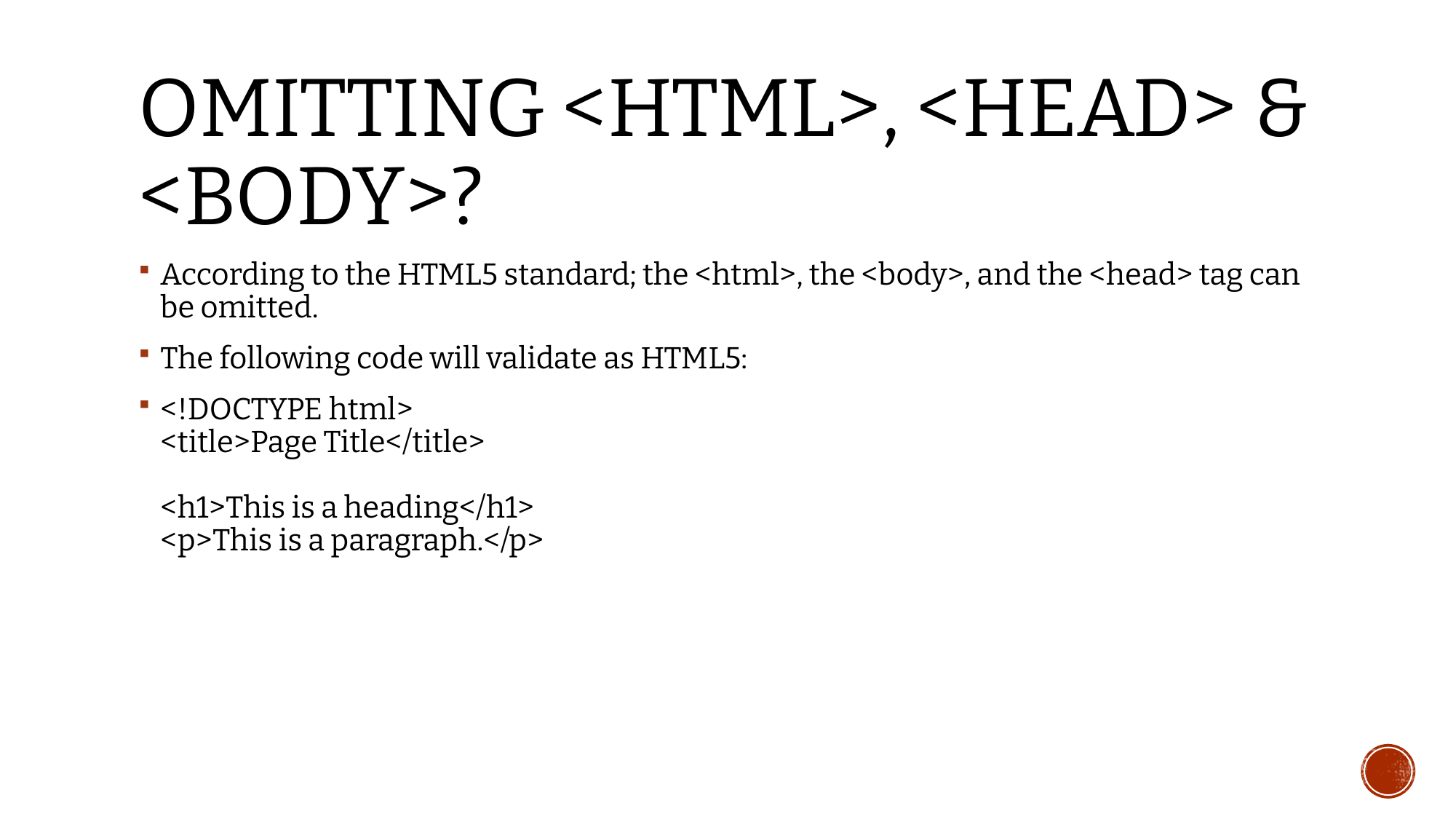

# Omitting <html>, <head> & <body>?
According to the HTML5 standard; the <html>, the <body>, and the <head> tag can be omitted.
The following code will validate as HTML5:
<!DOCTYPE html>
<title>Page Title</title>
<h1>This is a heading</h1>
<p>This is a paragraph.</p>